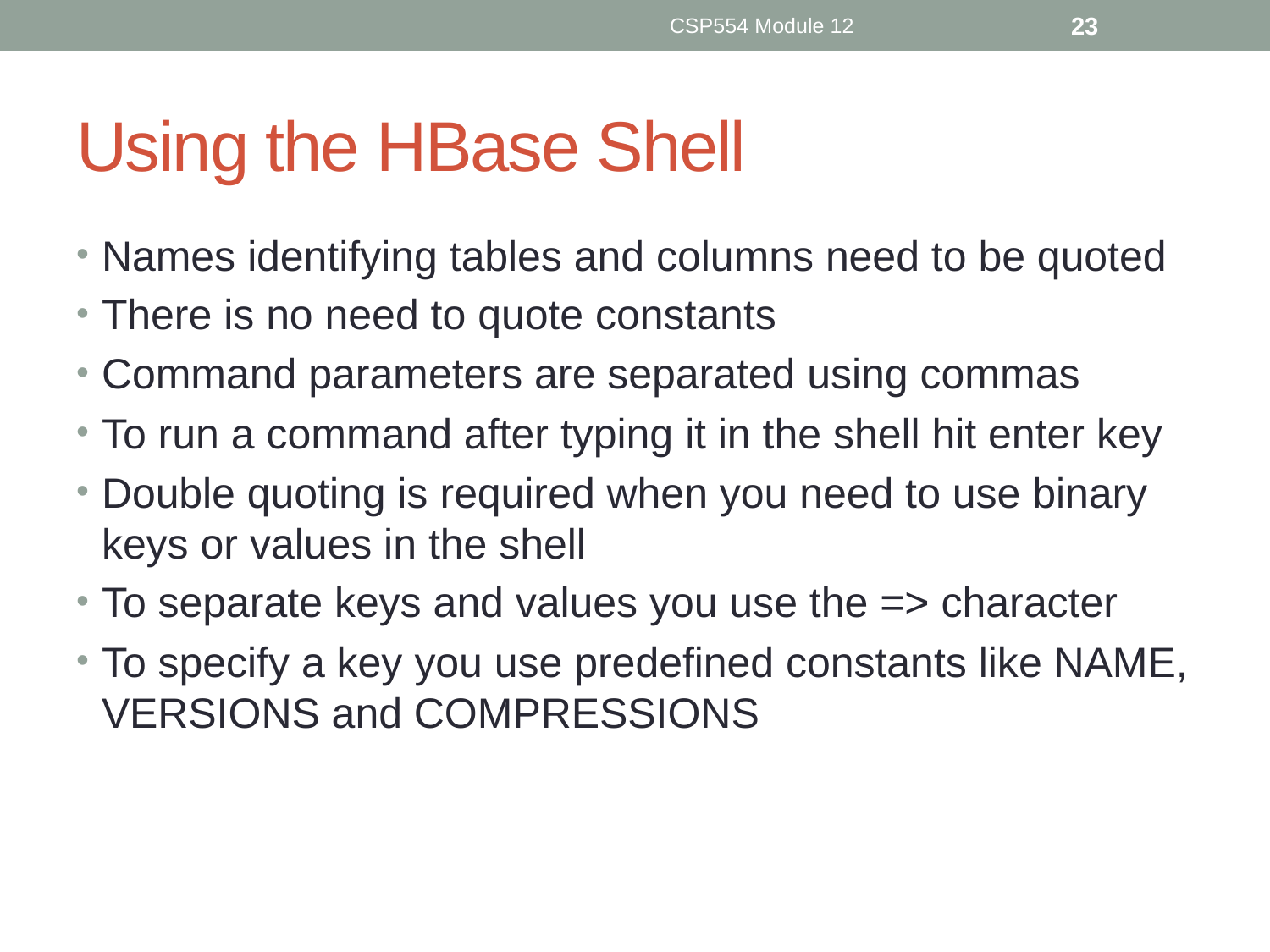

CSP554 Module 12
23
# Using the HBase Shell
Names identifying tables and columns need to be quoted
There is no need to quote constants
Command parameters are separated using commas
To run a command after typing it in the shell hit enter key
Double quoting is required when you need to use binary keys or values in the shell
To separate keys and values you use the => character
To specify a key you use predefined constants like NAME, VERSIONS and COMPRESSIONS